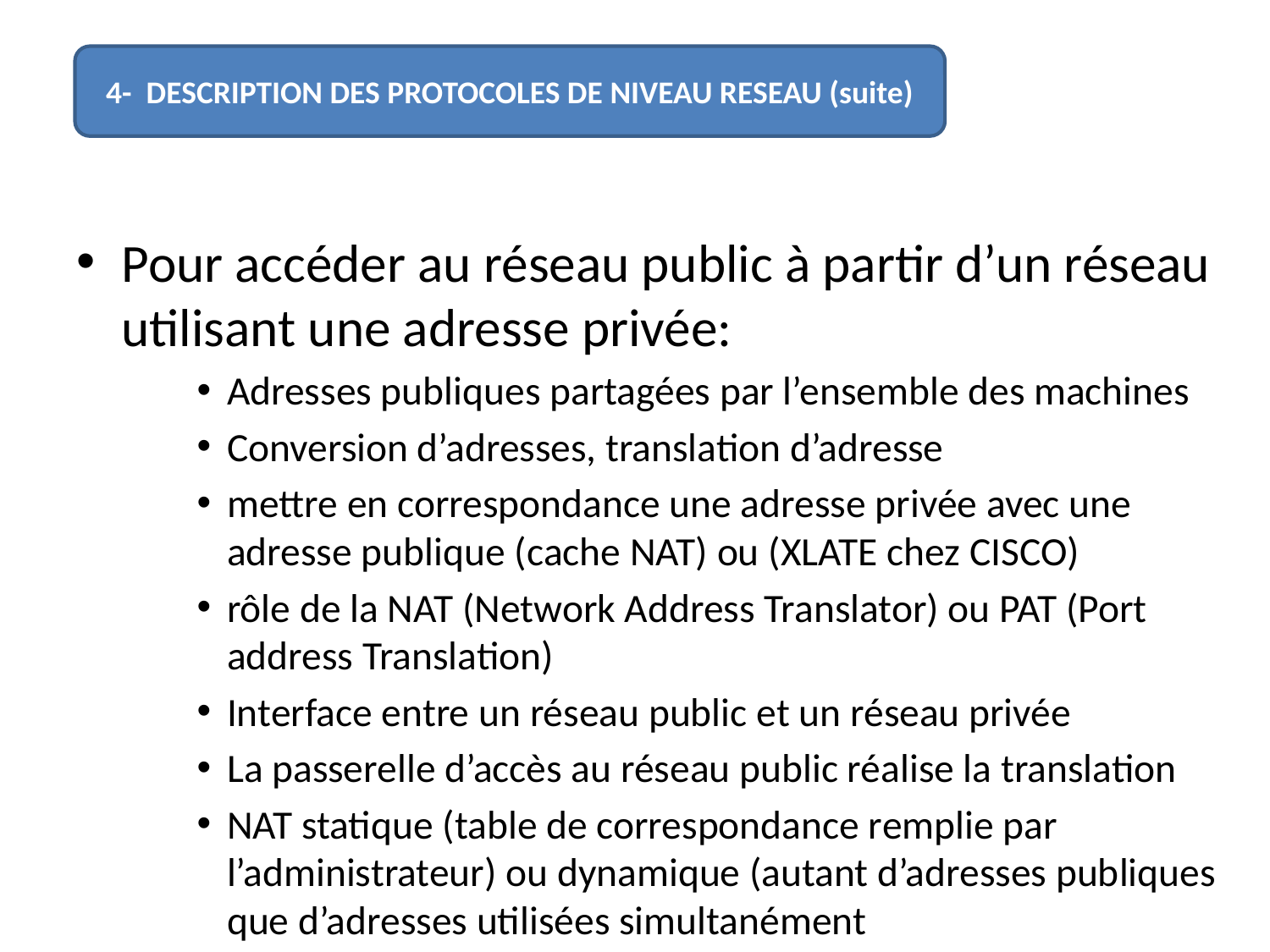

#
4-  DESCRIPTION DES PROTOCOLES DE NIVEAU RESEAU (suite)
Pour accéder au réseau public à partir d’un réseau utilisant une adresse privée:
Adresses publiques partagées par l’ensemble des machines
Conversion d’adresses, translation d’adresse
mettre en correspondance une adresse privée avec une adresse publique (cache NAT) ou (XLATE chez CISCO)
rôle de la NAT (Network Address Translator) ou PAT (Port address Translation)
Interface entre un réseau public et un réseau privée
La passerelle d’accès au réseau public réalise la translation
NAT statique (table de correspondance remplie par l’administrateur) ou dynamique (autant d’adresses publiques   que d’adresses utilisées simultanément